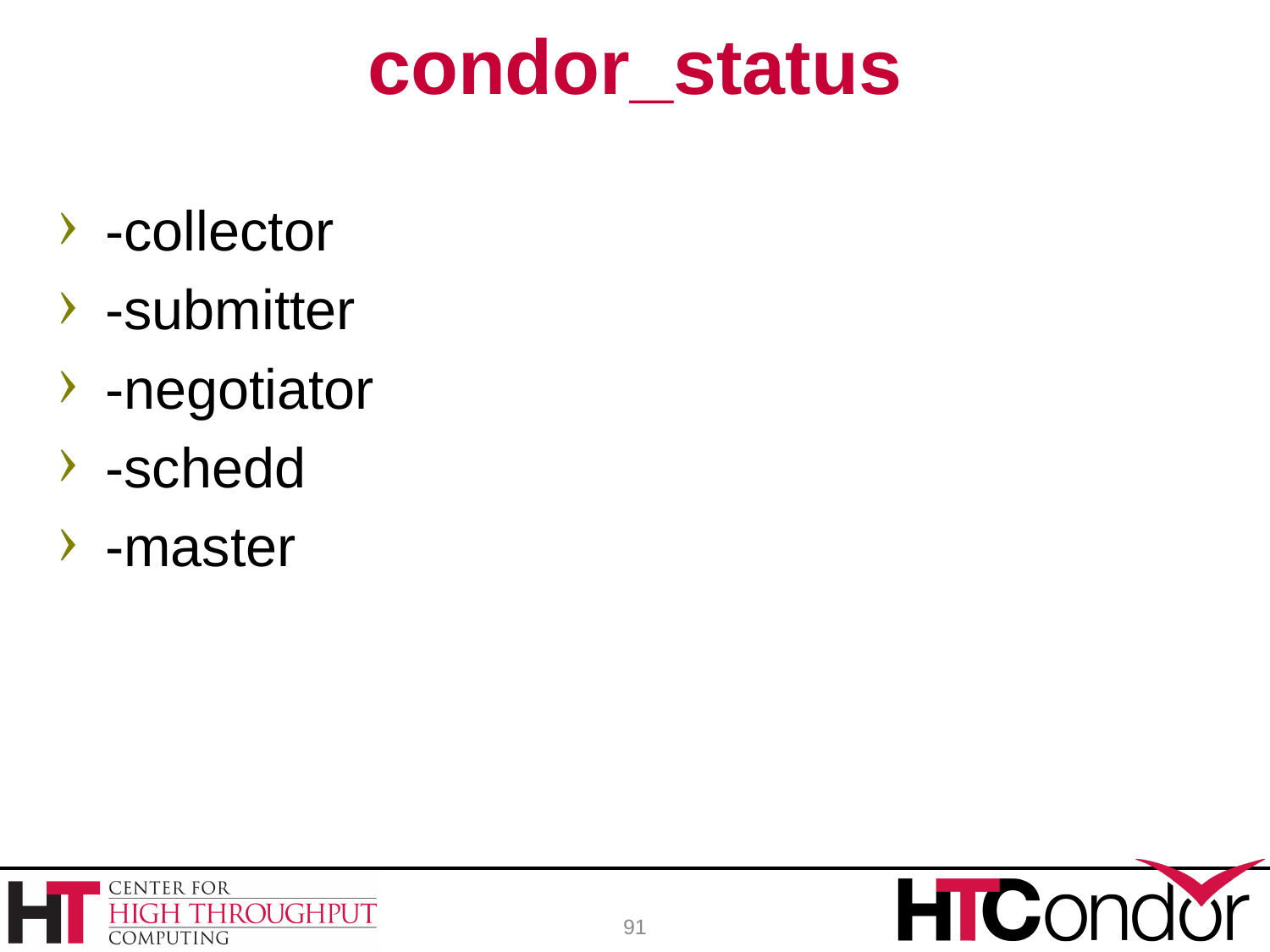

# condor_status
-collector
-submitter
-negotiator
-schedd
-master
91